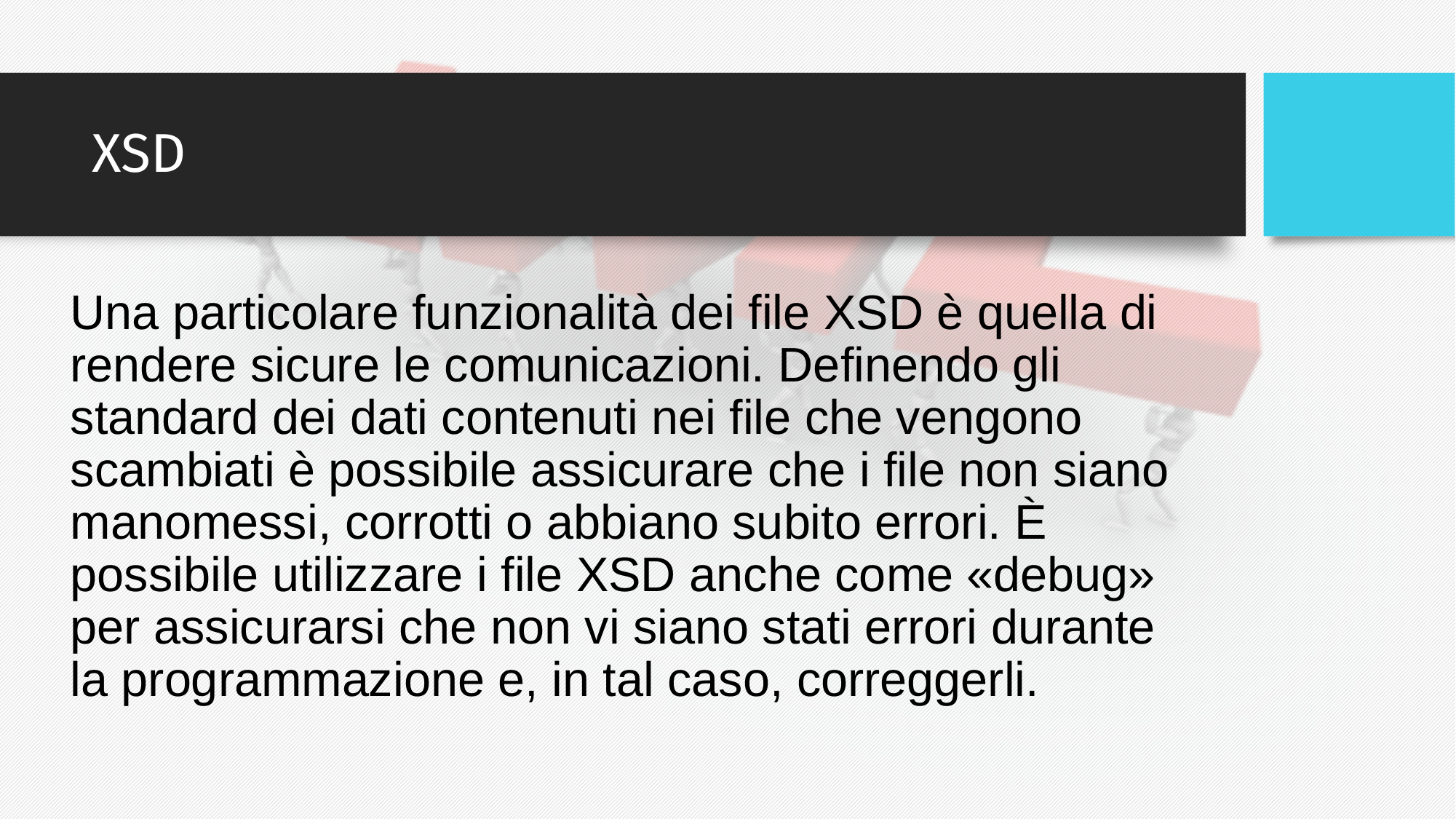

# XSD
Una particolare funzionalità dei file XSD è quella di rendere sicure le comunicazioni. Definendo gli standard dei dati contenuti nei file che vengono scambiati è possibile assicurare che i file non siano manomessi, corrotti o abbiano subito errori. È possibile utilizzare i file XSD anche come «debug» per assicurarsi che non vi siano stati errori durante la programmazione e, in tal caso, correggerli.